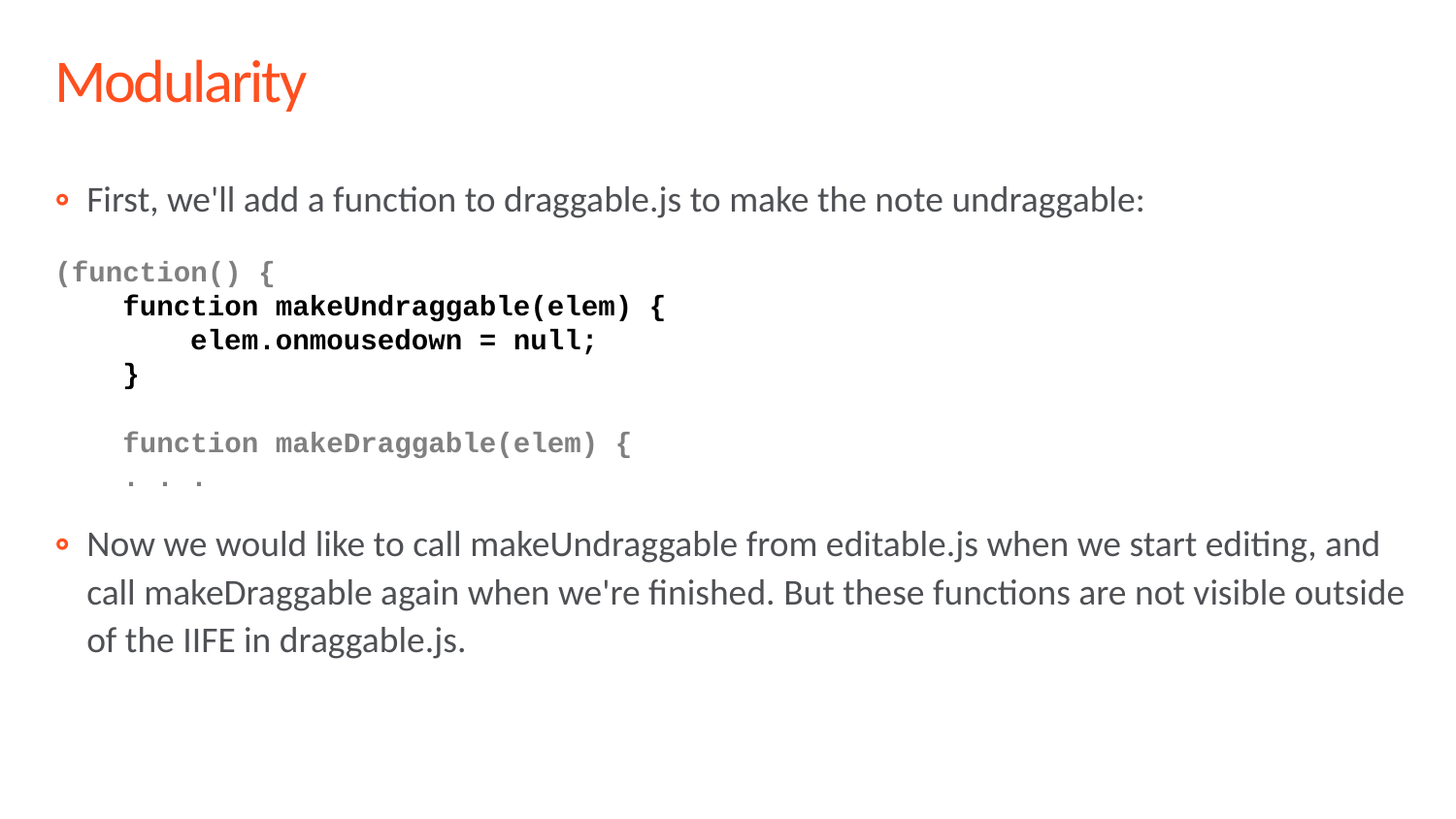

# Modularity
First, we'll add a function to draggable.js to make the note undraggable:

(function() {
    function makeUndraggable(elem) {
        elem.onmousedown = null;
    }
    function makeDraggable(elem) {
    . . .
Now we would like to call makeUndraggable from editable.js when we start editing, and call makeDraggable again when we're finished. But these functions are not visible outside of the IIFE in draggable.js.